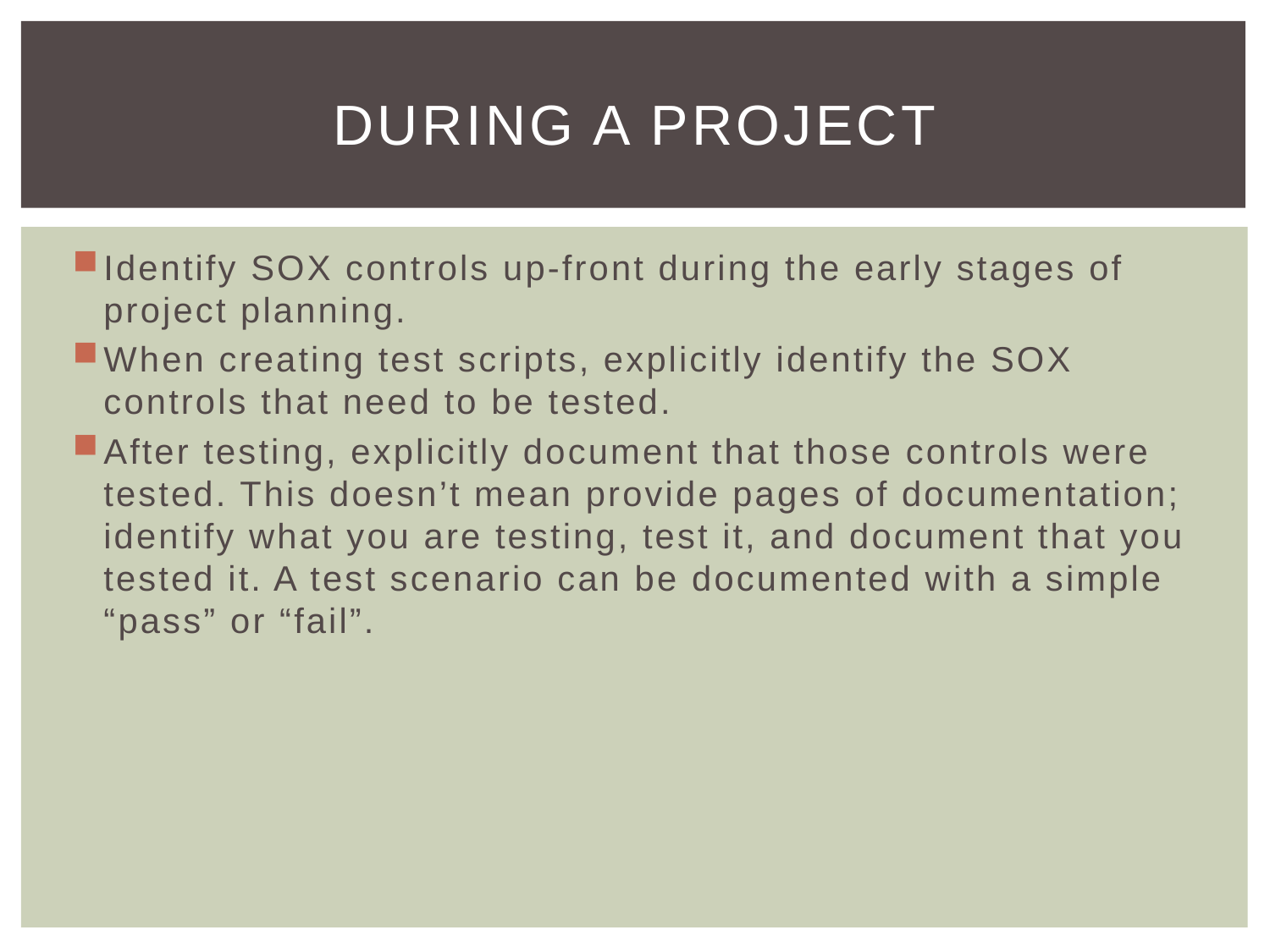

# During a Project
Identify SOX controls up-front during the early stages of project planning.
When creating test scripts, explicitly identify the SOX controls that need to be tested.
After testing, explicitly document that those controls were tested. This doesn’t mean provide pages of documentation; identify what you are testing, test it, and document that you tested it. A test scenario can be documented with a simple “pass” or “fail”.